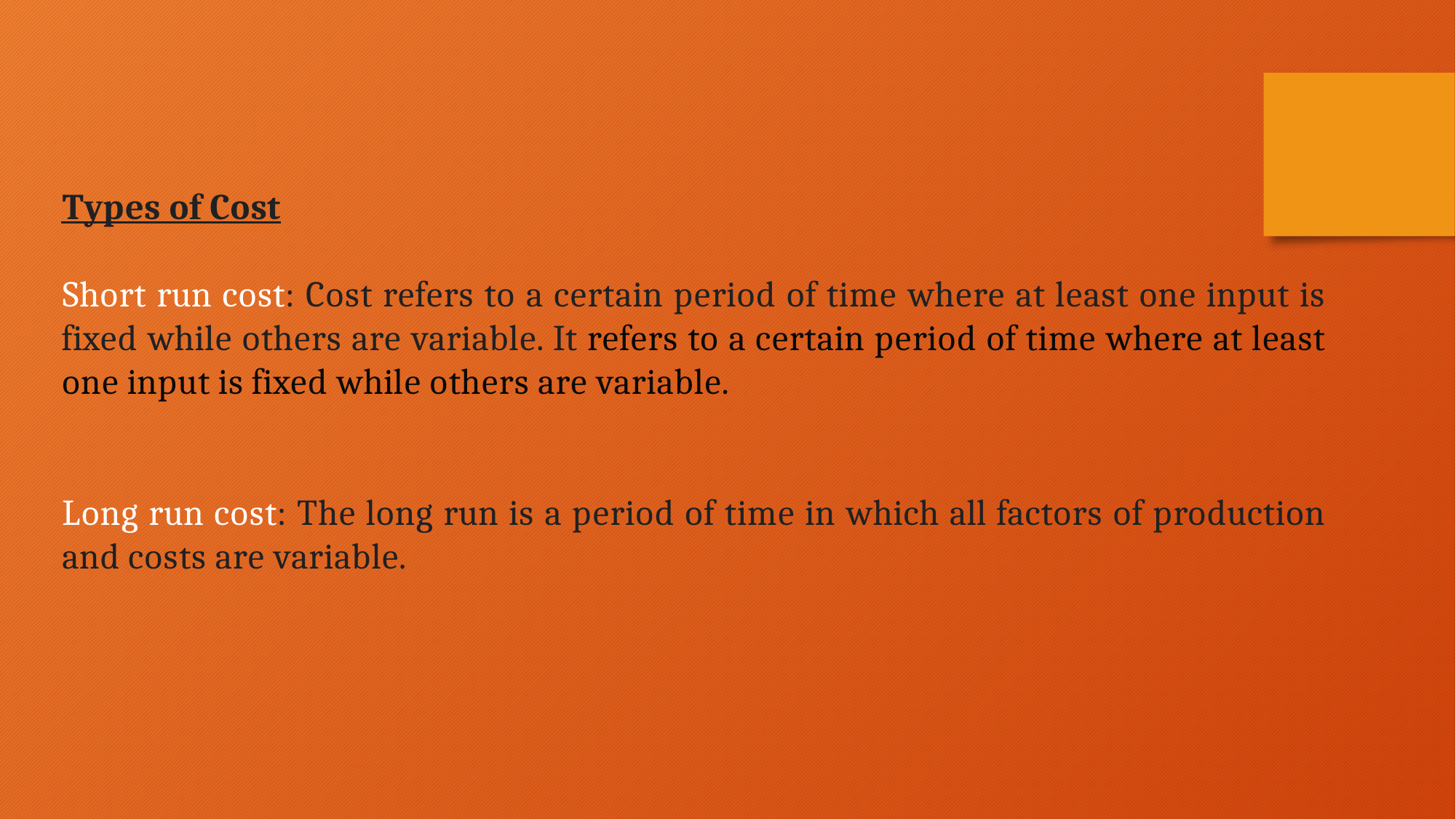

Types of Cost

Short run cost: Cost refers to a certain period of time where at least one input is fixed while others are variable. It refers to a certain period of time where at least one input is fixed while others are variable.

Long run cost: The long run is a period of time in which all factors of production and costs are variable.